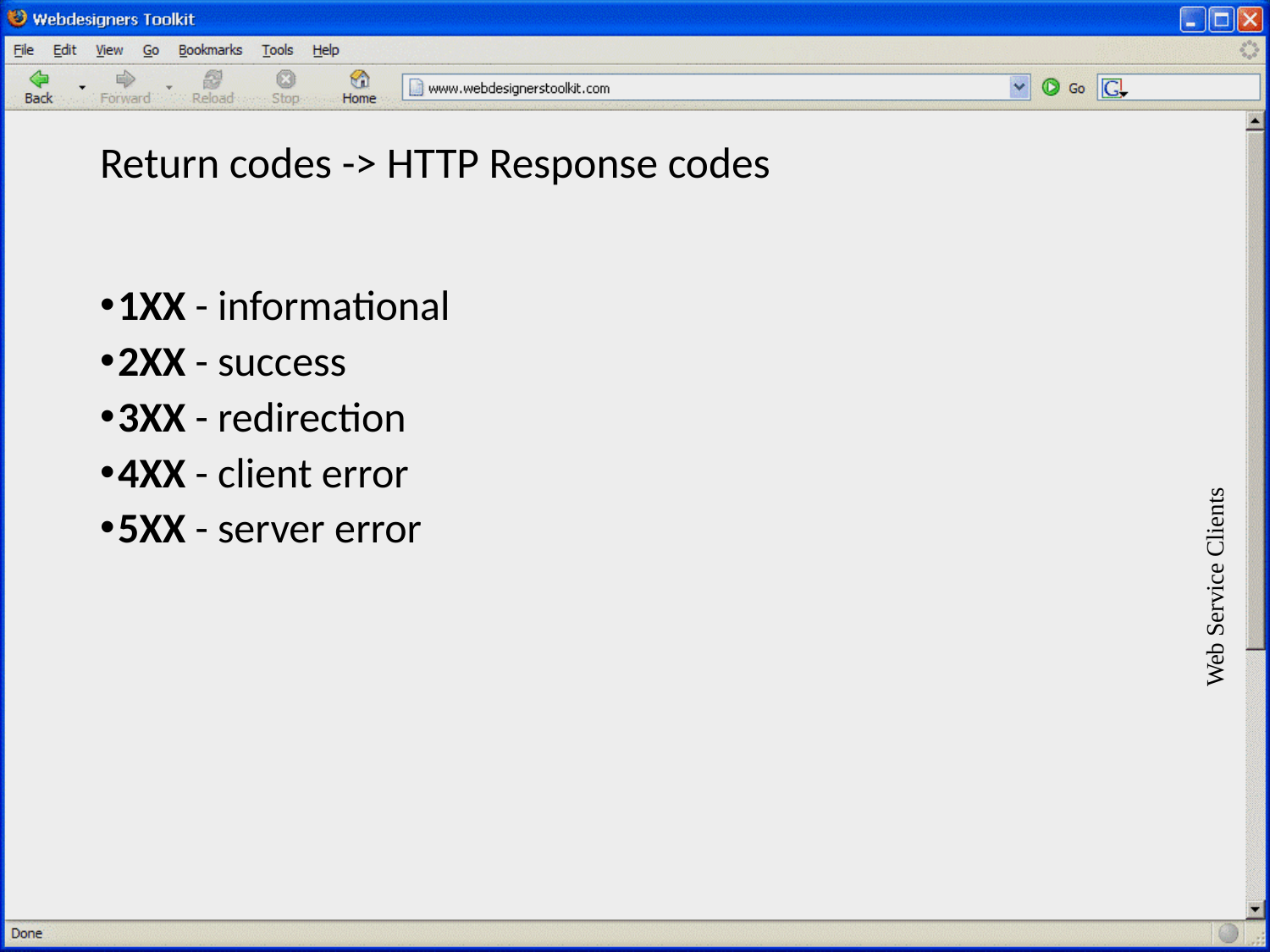

# Return codes -> HTTP Response codes

1XX - informational
2XX - success
3XX - redirection
4XX - client error
5XX - server error

Web Service Clients